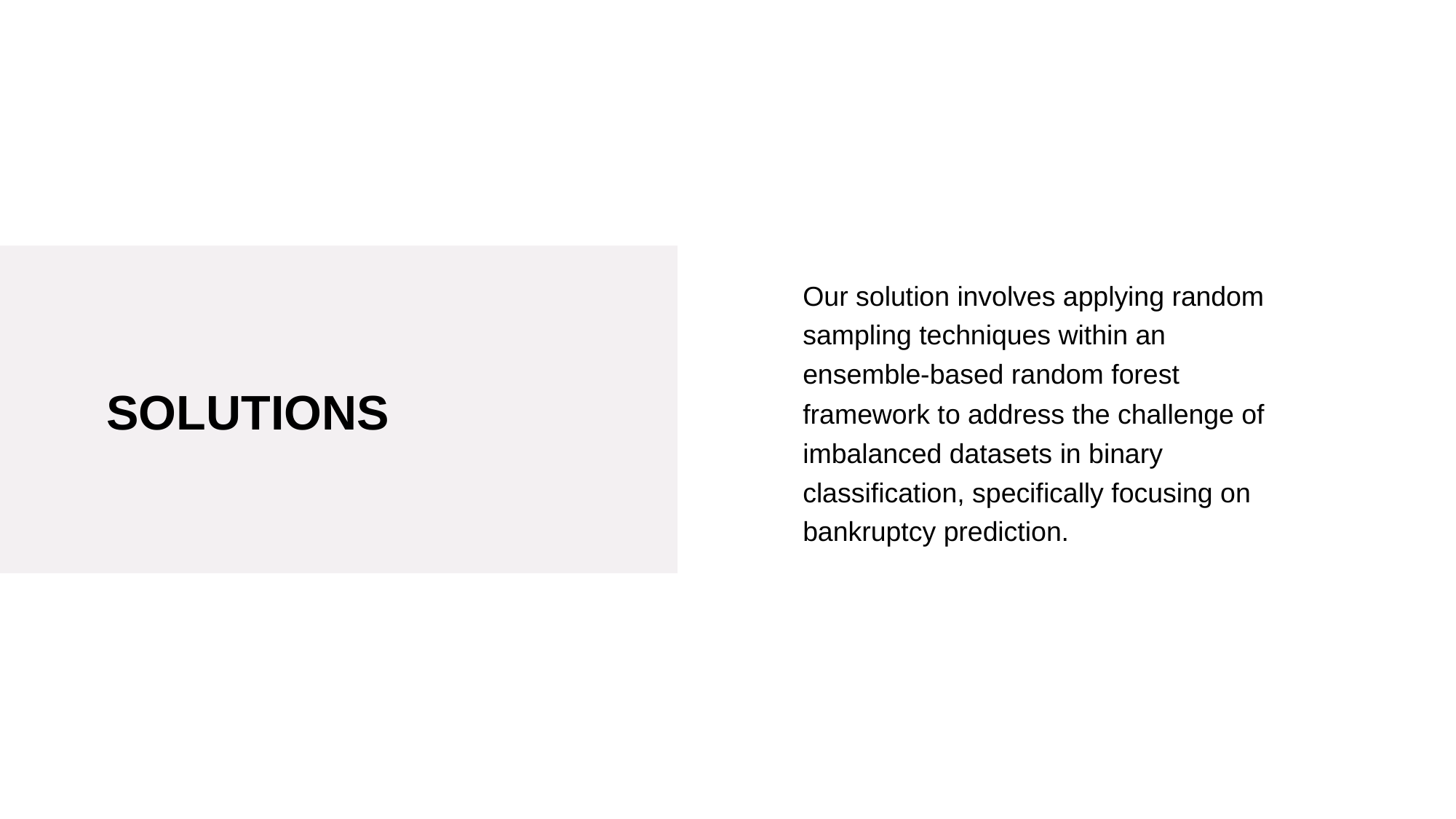

Our solution involves applying random sampling techniques within an ensemble-based random forest framework to address the challenge of imbalanced datasets in binary classification, specifically focusing on bankruptcy prediction.

# SOLUTIONS